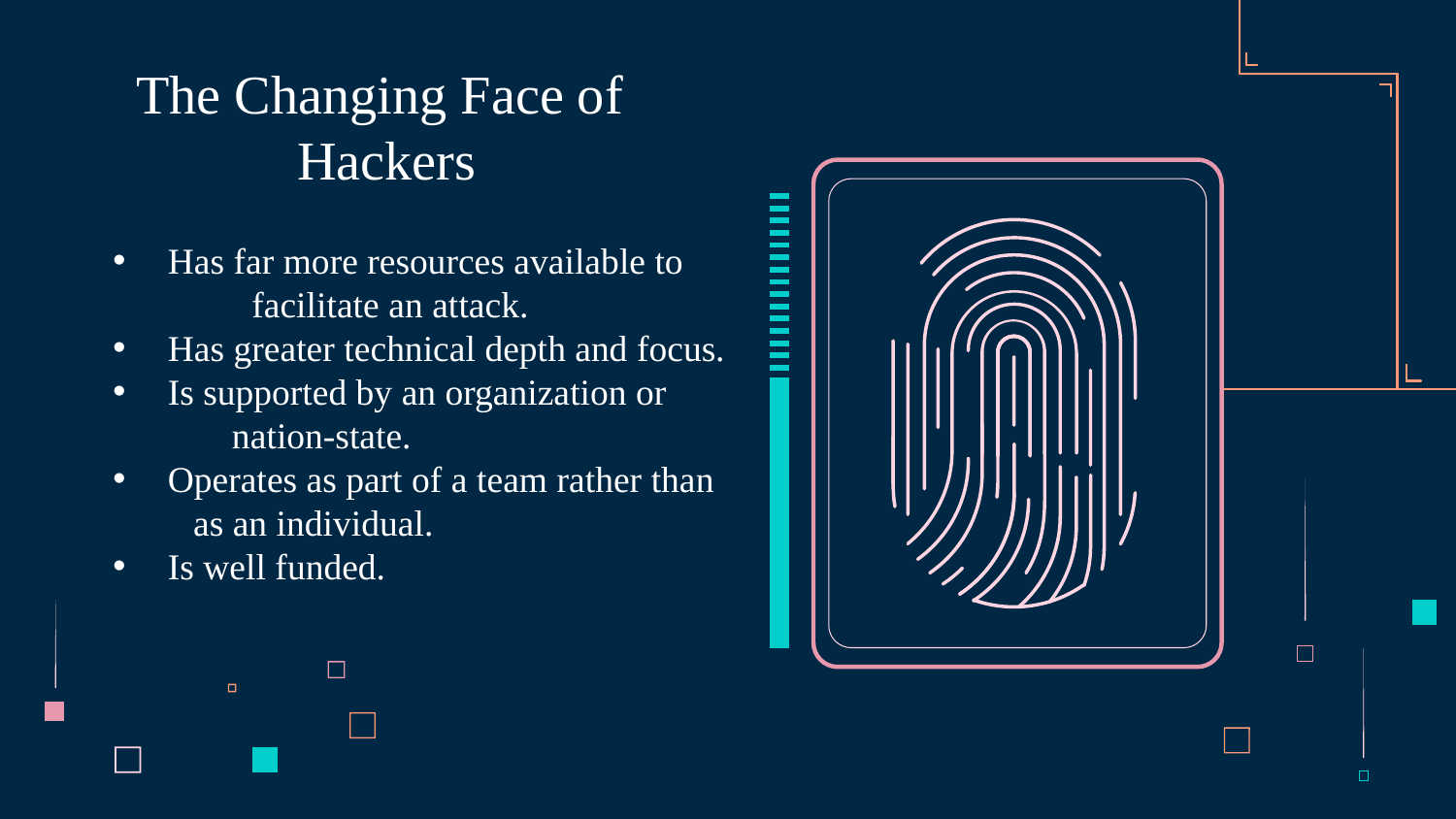

# The Changing Face of   Hackers

 Has far more resources available to              /  facilitate an attack.
 Has greater technical depth and focus.
 Is supported by an organization or              n nation-state.
 Operates as part of a team rather than a a  as an individual.
 Is well funded.